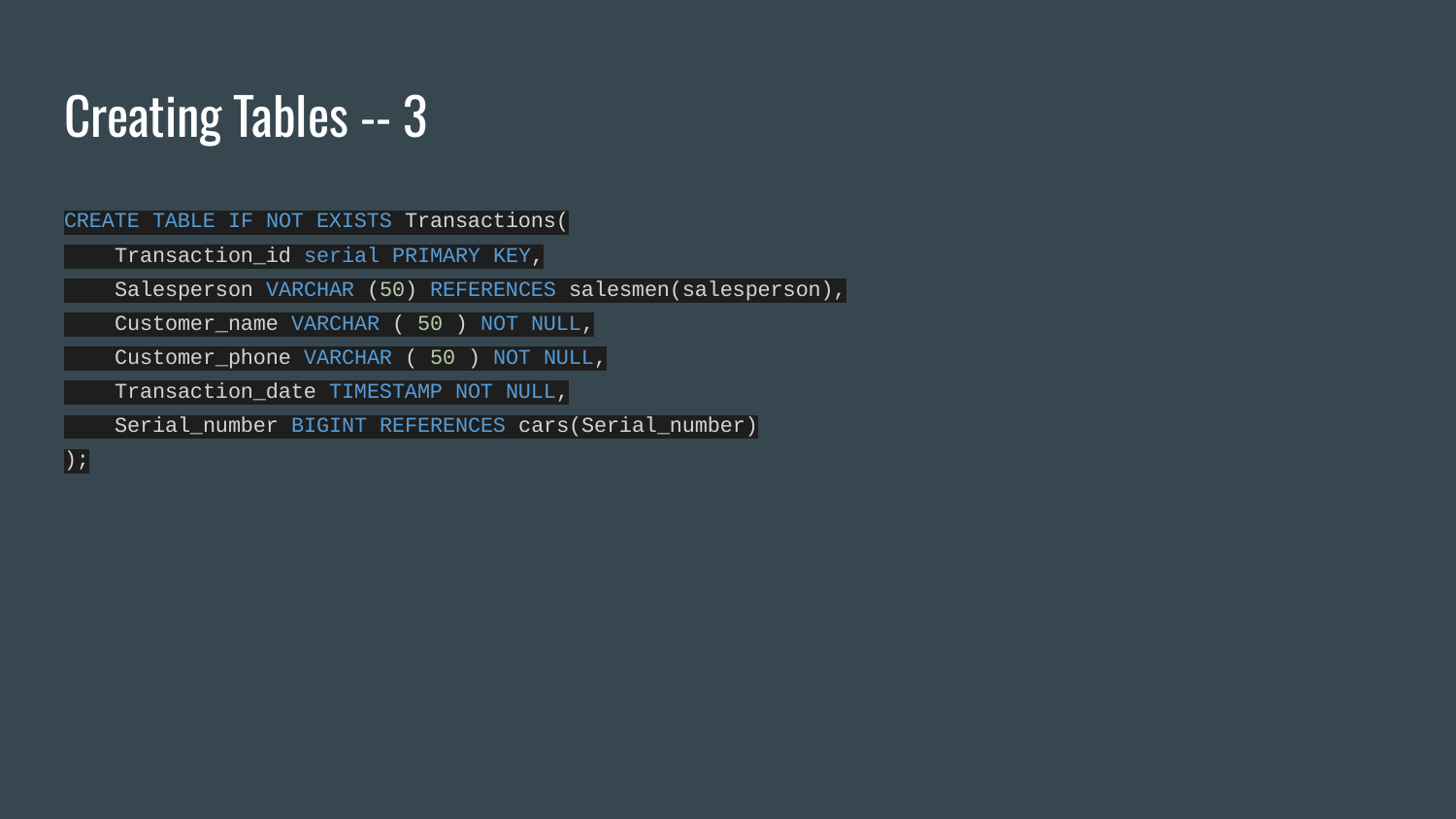

# Creating Tables -- 3
CREATE TABLE IF NOT EXISTS Transactions(
    Transaction_id serial PRIMARY KEY,
    Salesperson VARCHAR (50) REFERENCES salesmen(salesperson),
    Customer_name VARCHAR ( 50 ) NOT NULL,
    Customer_phone VARCHAR ( 50 ) NOT NULL,
    Transaction_date TIMESTAMP NOT NULL,
    Serial_number BIGINT REFERENCES cars(Serial_number)
);